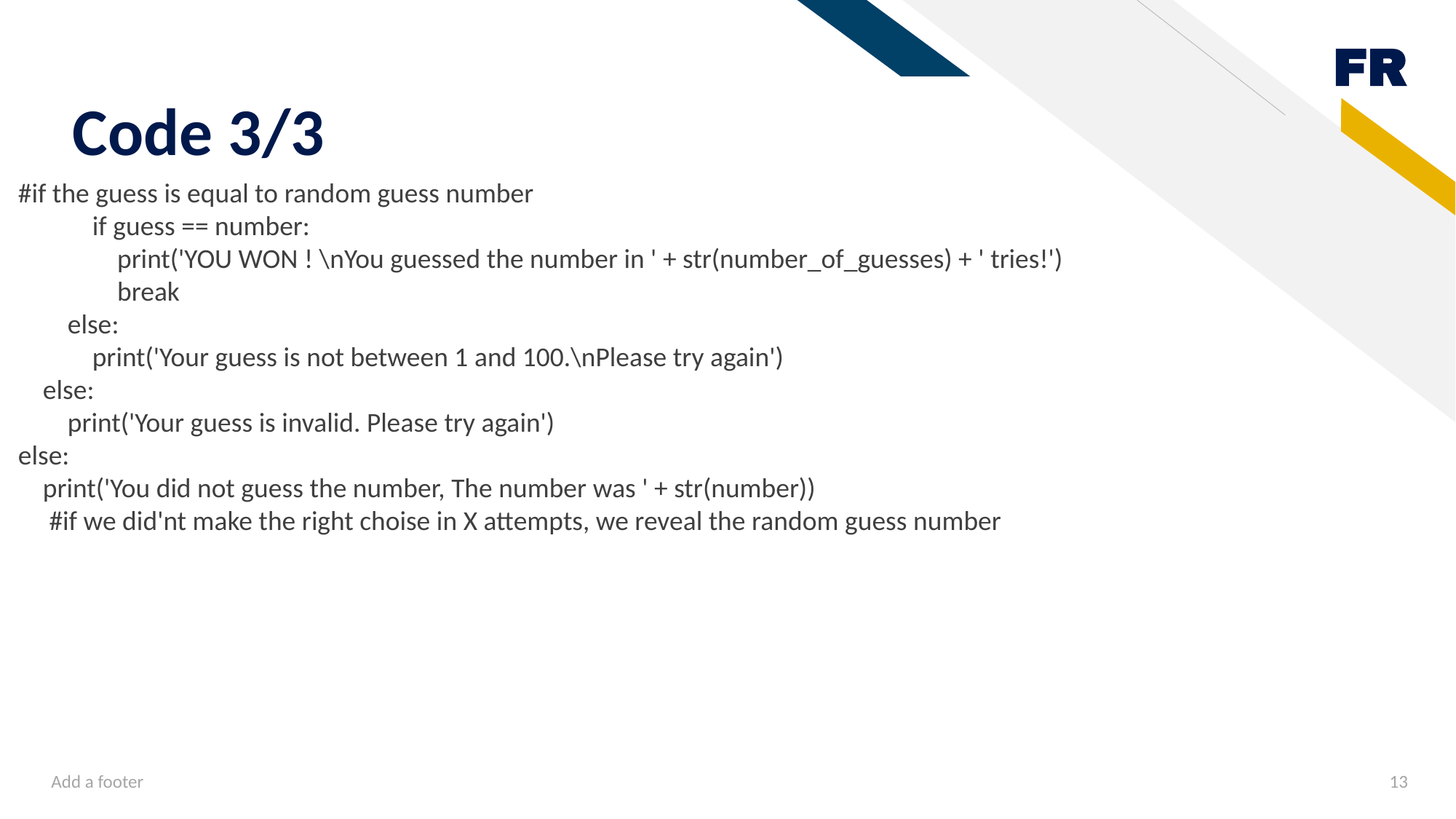

# Code 3/3
#if the guess is equal to random guess number
            if guess == number:
                print('YOU WON ! \nYou guessed the number in ' + str(number_of_guesses) + ' tries!')
                break
        else:
            print('Your guess is not between 1 and 100.\nPlease try again')
    else:
        print('Your guess is invalid. Please try again')
else:
    print('You did not guess the number, The number was ' + str(number))
     #if we did'nt make the right choise in X attempts, we reveal the random guess number

Add a footer
13